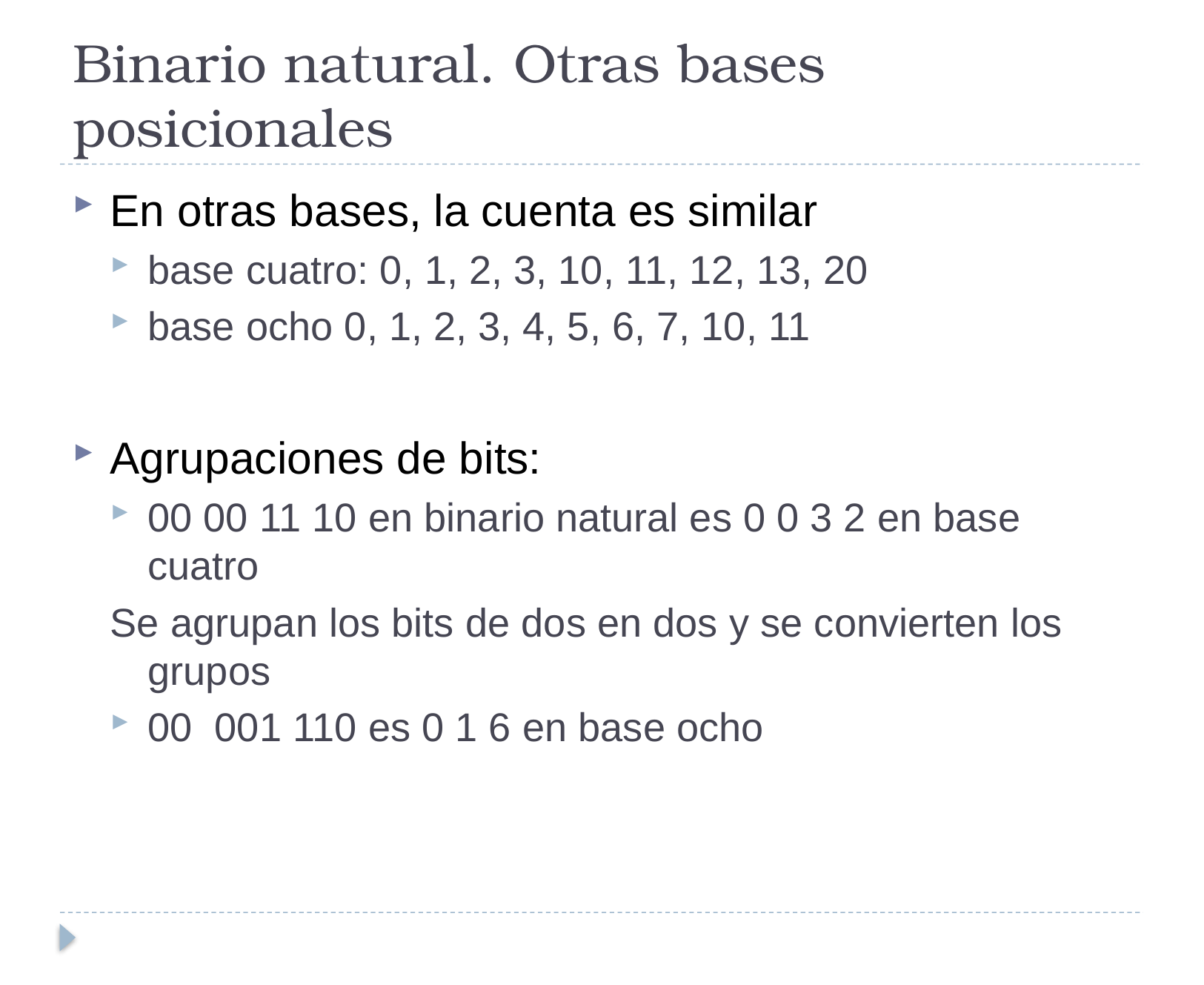

# Binario natural. Otras bases posicionales
En otras bases, la cuenta es similar
base cuatro: 0, 1, 2, 3, 10, 11, 12, 13, 20
base ocho 0, 1, 2, 3, 4, 5, 6, 7, 10, 11

Agrupaciones de bits:
00 00 11 10 en binario natural es 0 0 3 2 en base cuatro
Se agrupan los bits de dos en dos y se convierten los grupos
00  001 110 es 0 1 6 en base ocho